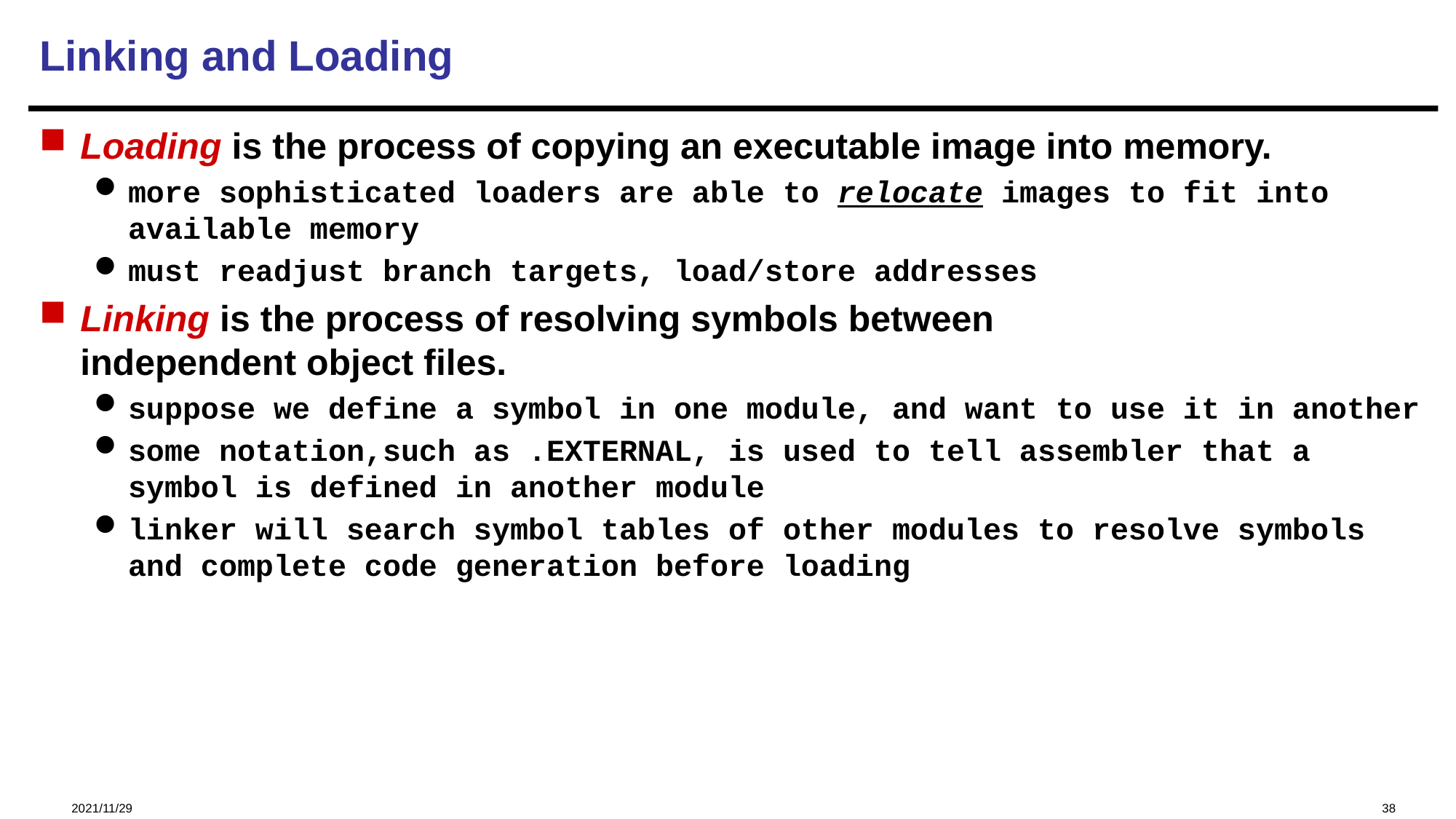

# Linking and Loading
Loading is the process of copying an executable image into memory.
more sophisticated loaders are able to relocate images to fit into available memory
must readjust branch targets, load/store addresses
Linking is the process of resolving symbols between
independent object files.
suppose we define a symbol in one module, and want to use it in another
some notation,such as .EXTERNAL, is used to tell assembler that a symbol is defined in another module
linker will search symbol tables of other modules to resolve symbols and complete code generation before loading

2021/11/29
38